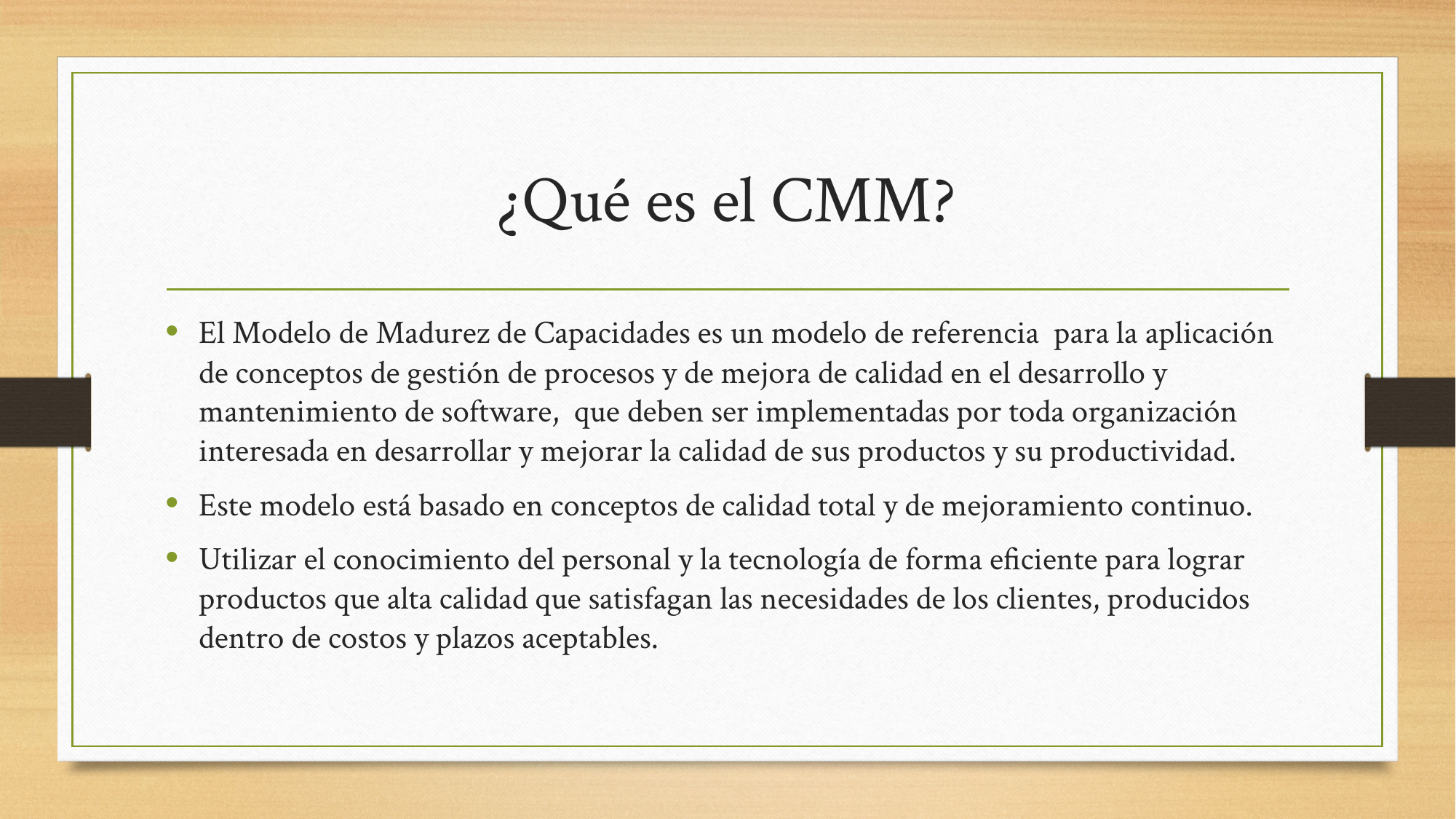

# ¿Qué es el CMM?
El Modelo de Madurez de Capacidades es un modelo de referencia  para la aplicación de conceptos de gestión de procesos y de mejora de calidad en el desarrollo y mantenimiento de software,  que deben ser implementadas por toda organización interesada en desarrollar y mejorar la calidad de sus productos y su productividad.
Este modelo está basado en conceptos de calidad total y de mejoramiento continuo.
Utilizar el conocimiento del personal y la tecnología de forma eficiente para lograr productos que alta calidad que satisfagan las necesidades de los clientes, producidos dentro de costos y plazos aceptables.